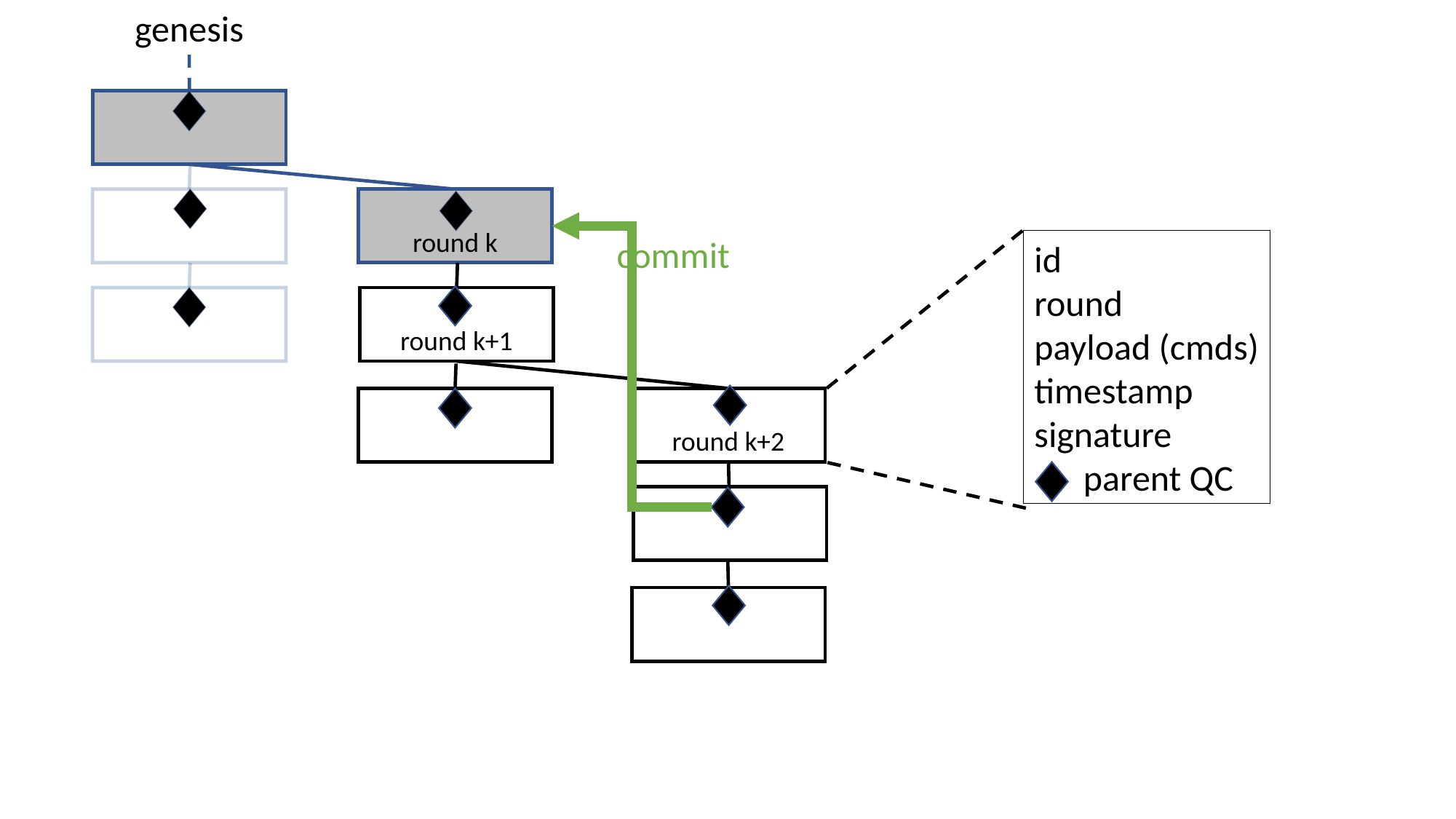

genesis

round k

commit
id
round
payload (cmds)
timestamp
signature
      parent QC

round k+1

round k+2